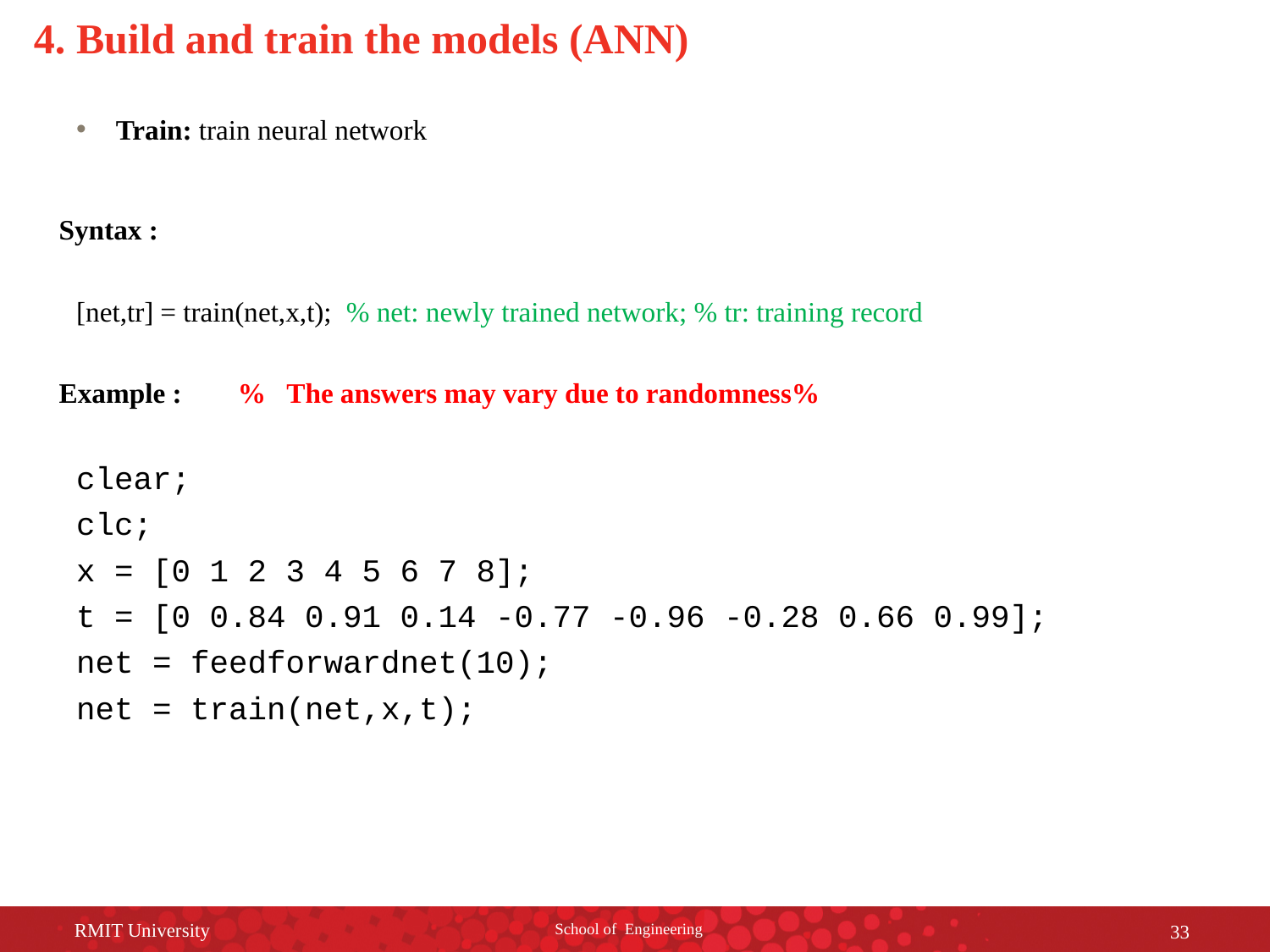

# 4. Build and train the models (ANN)
Train: train neural network

Syntax :

[net,tr] = train(net,x,t);  % net: newly trained network; % tr: training record

Example :        %   The answers may vary due to randomness%

clear;
clc;
x = [0 1 2 3 4 5 6 7 8];
t = [0 0.84 0.91 0.14 -0.77 -0.96 -0.28 0.66 0.99];
net = feedforwardnet(10);
net = train(net,x,t);

RMIT University
School of  Engineering
33